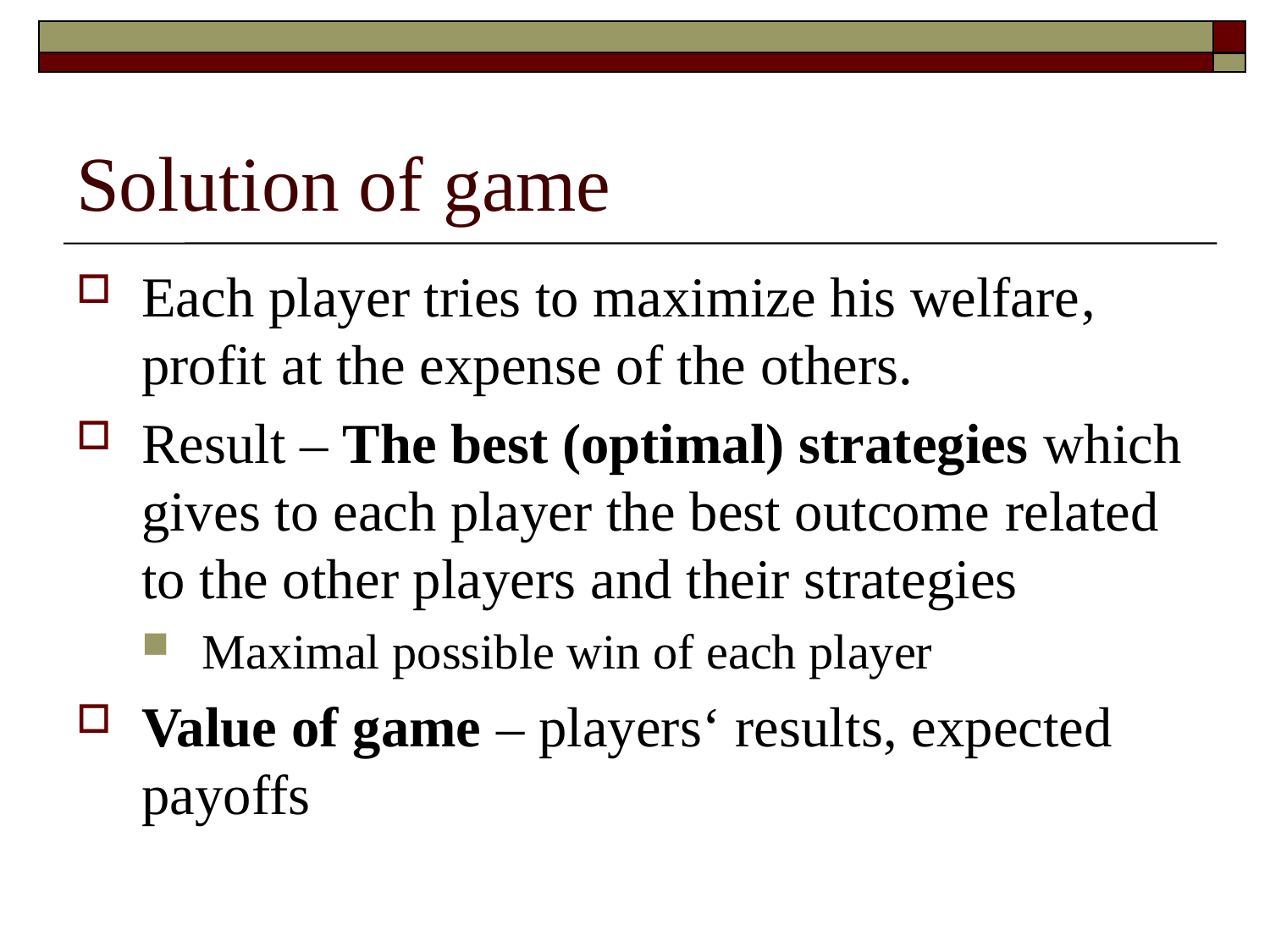

# Solution of game
Each player tries to maximize his welfare, profit at the expense of the others.
Result – The best (optimal) strategies which gives to each player the best outcome related to the other players and their strategies
Maximal possible win of each player
Value of game – players‘ results, expected payoffs